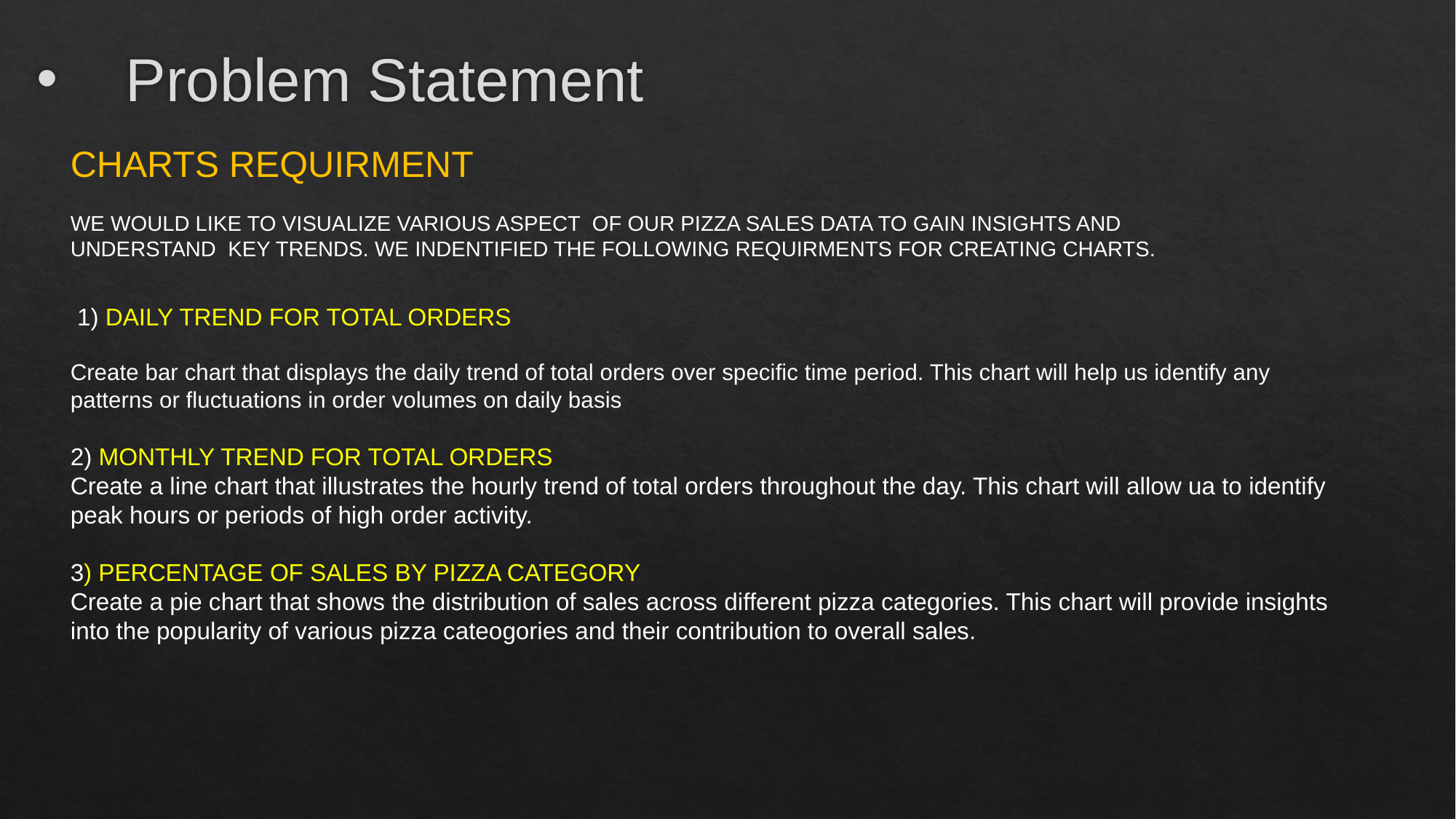

# Problem Statement
CHARTS REQUIRMENT

WE WOULD LIKE TO VISUALIZE VARIOUS ASPECT  OF OUR PIZZA SALES DATA TO GAIN INSIGHTS AND UNDERSTAND  KEY TRENDS. WE INDENTIFIED THE FOLLOWING REQUIRMENTS FOR CREATING CHARTS.
 1) DAILY TREND FOR TOTAL ORDERS

Create bar chart that displays the daily trend of total orders over specific time period. This chart will help us identify any patterns or fluctuations in order volumes on daily basis

2) MONTHLY TREND FOR TOTAL ORDERS
Create a line chart that illustrates the hourly trend of total orders throughout the day. This chart will allow ua to identify peak hours or periods of high order activity.

3) PERCENTAGE OF SALES BY PIZZA CATEGORY
Create a pie chart that shows the distribution of sales across different pizza categories. This chart will provide insights into the popularity of various pizza cateogories and their contribution to overall sales.